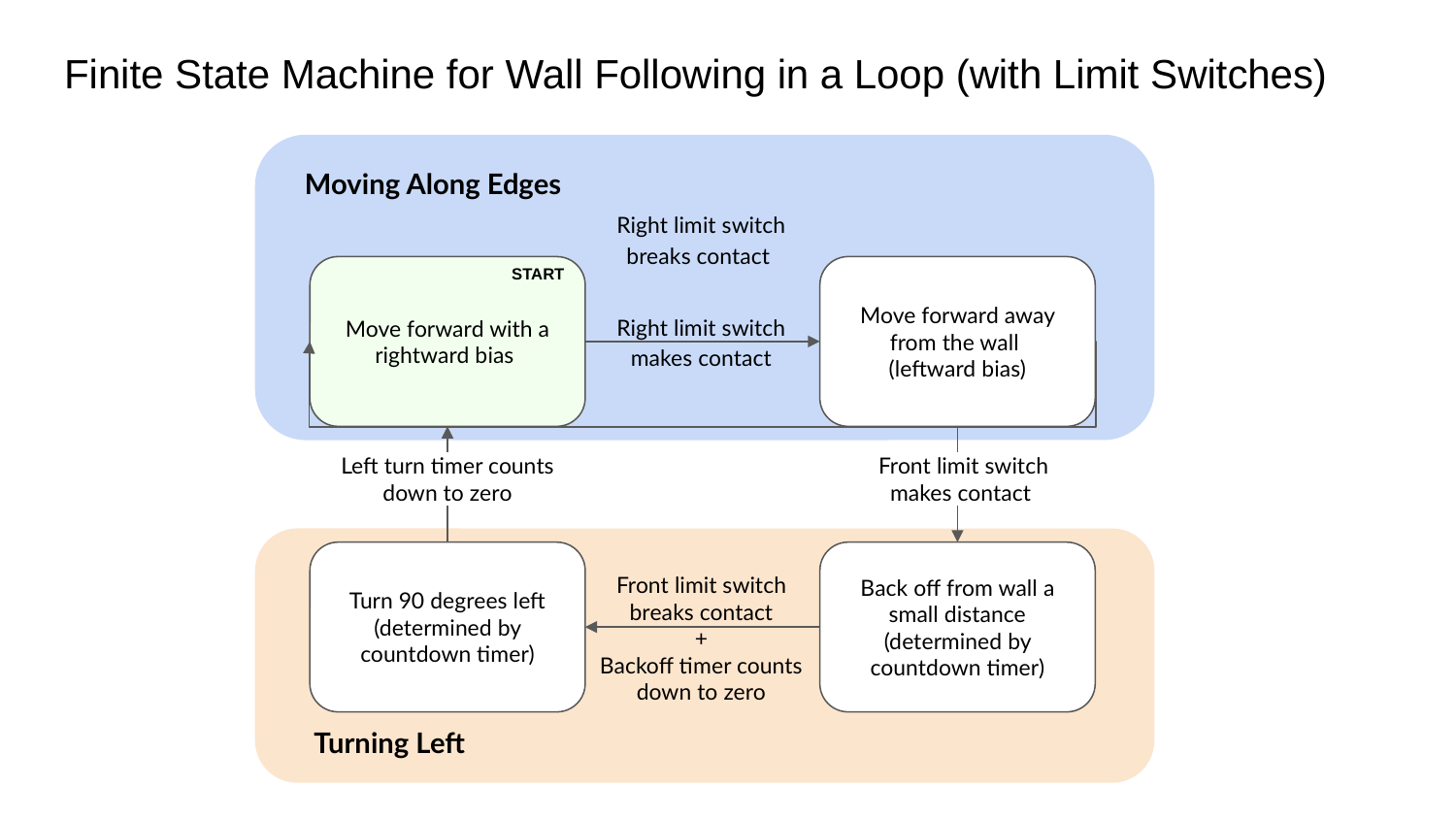

# Finite State Machine for Wall Following in a Loop (with Limit Switches)

Moving Along Edges
Right limit switch breaks contact
START
Move forward with a rightward bias
Move forward away from the wall
(leftward bias)
Right limit switch makes contact
Left turn timer counts down to zero
Front limit switch makes contact

Turn 90 degrees left
(determined by countdown timer)
Back off from wall a small distance (determined by countdown timer)
Front limit switch breaks contact
+
Backoff timer counts down to zero
Turning Left